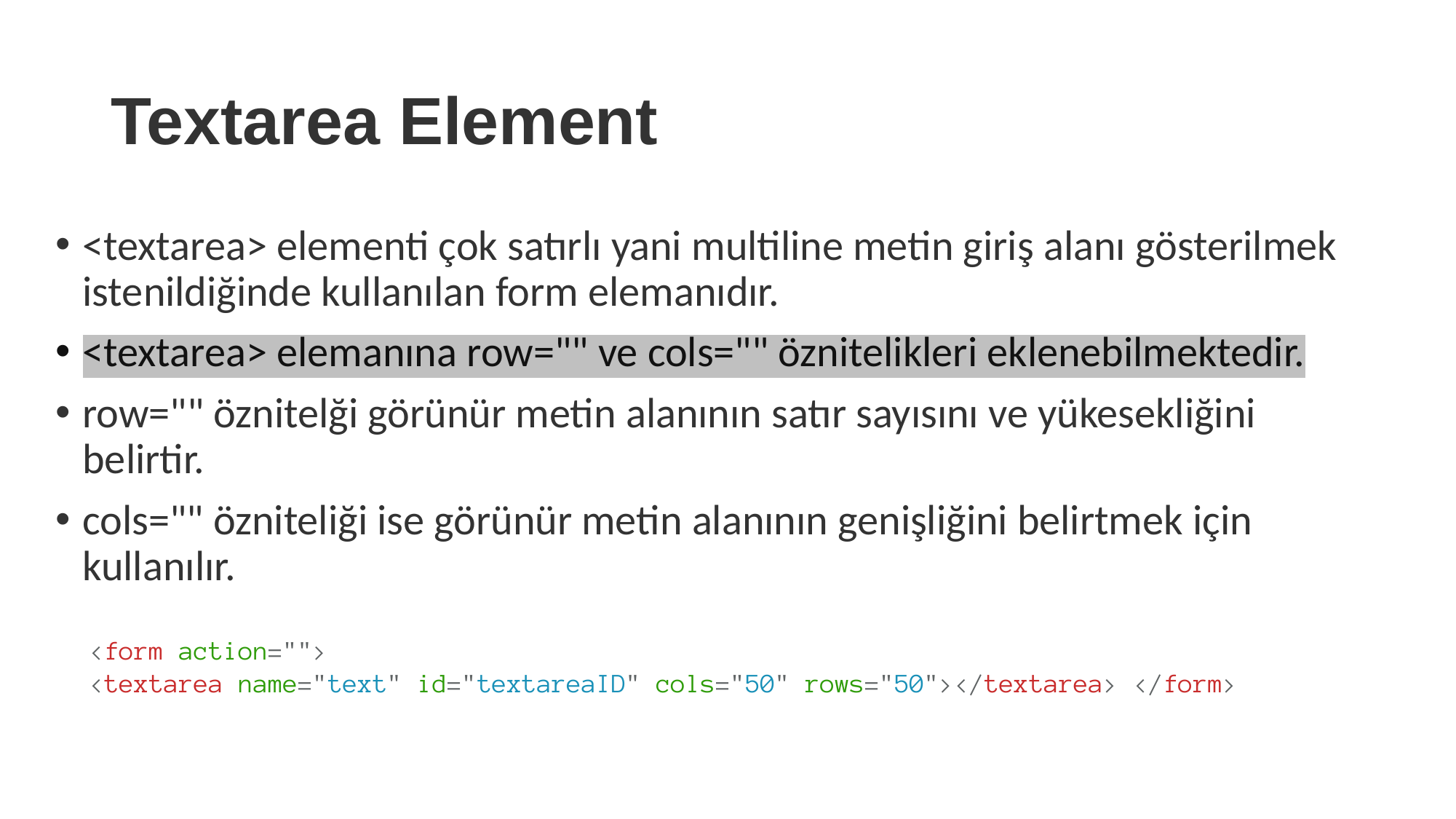

# Textarea Element
<textarea> elementi çok satırlı yani multiline metin giriş alanı gösterilmek istenildiğinde kullanılan form elemanıdır.
<textarea> elemanına row="" ve cols="" öznitelikleri eklenebilmektedir.
row="" öznitelği görünür metin alanının satır sayısını ve yükesekliğini belirtir.
cols="" özniteliği ise görünür metin alanının genişliğini belirtmek için kullanılır.

<form action=""> <textarea name="text" id="textareaID" cols="50" rows="50"></textarea> </form>